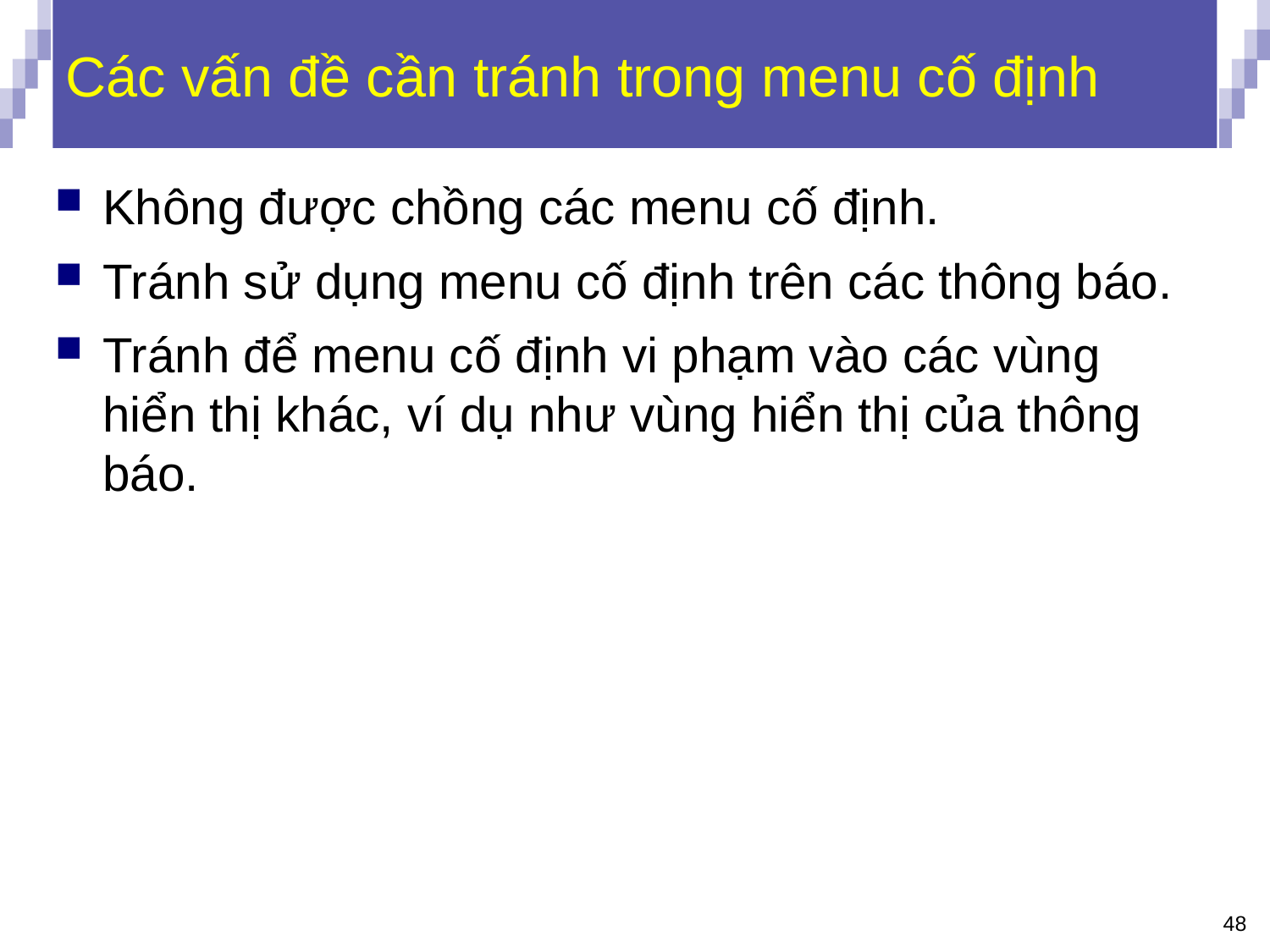

# Các vấn đề cần tránh trong menu cố định
Không được chồng các menu cố định.
Tránh sử dụng menu cố định trên các thông báo.
Tránh để menu cố định vi phạm vào các vùng hiển thị khác, ví dụ như vùng hiển thị của thông báo.

48